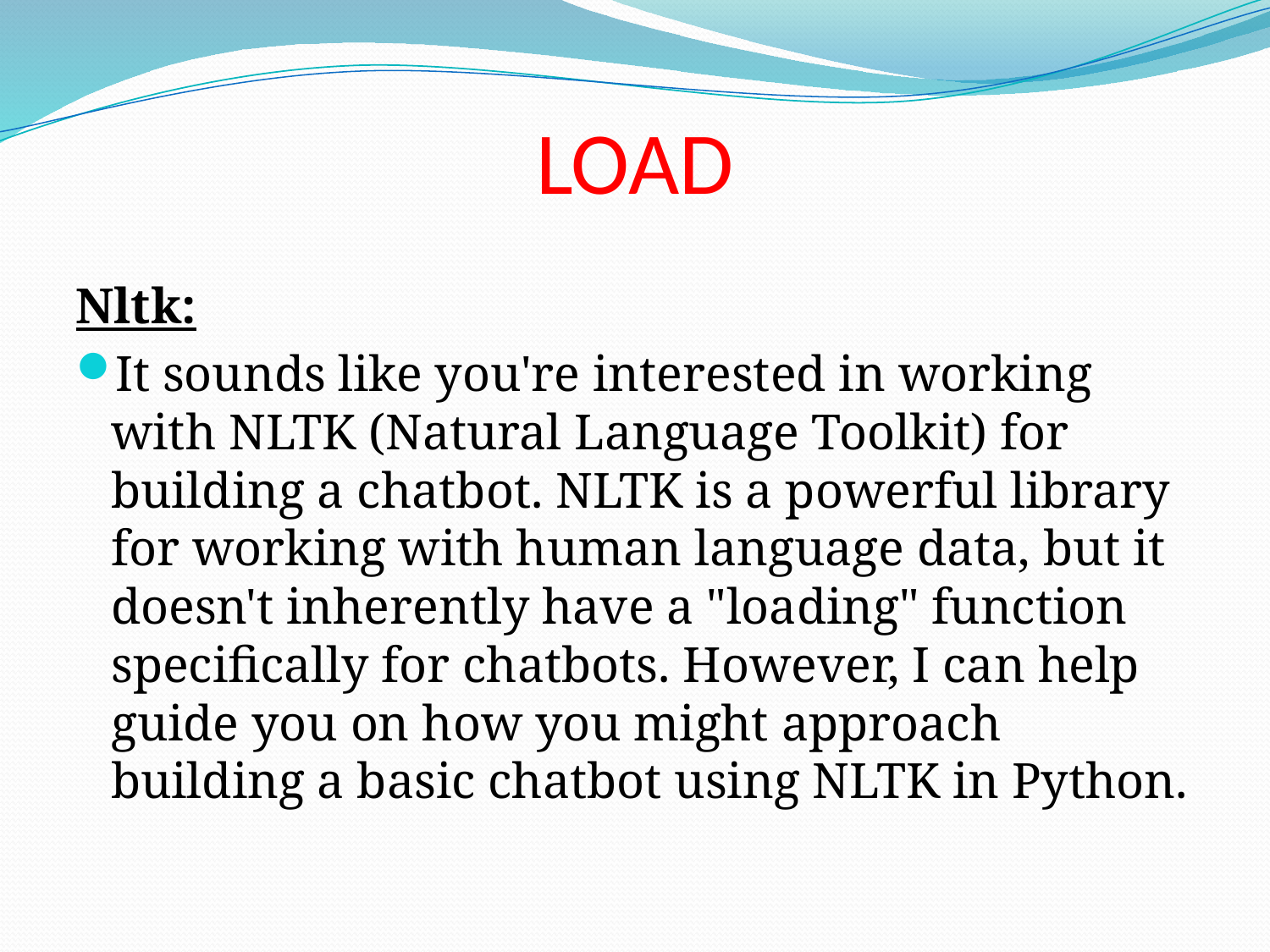

# LOAD
Nltk:
It sounds like you're interested in working with NLTK (Natural Language Toolkit) for building a chatbot. NLTK is a powerful library for working with human language data, but it doesn't inherently have a "loading" function specifically for chatbots. However, I can help guide you on how you might approach building a basic chatbot using NLTK in Python.